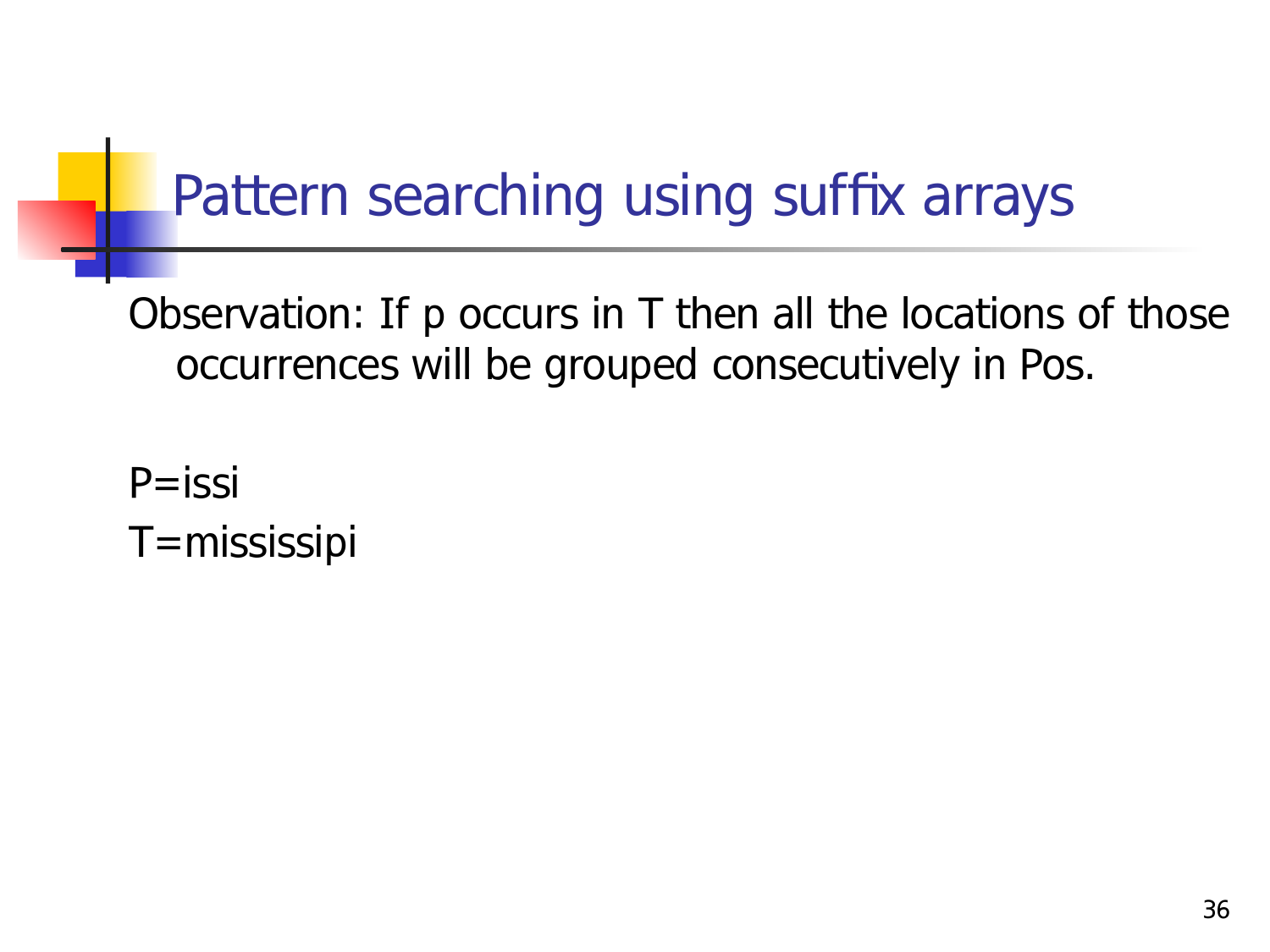

# Pattern searching using suffix arrays
Observation: If p occurs in T then all the locations of those occurrences will be grouped consecutively in Pos.

P=issi
T=mississipi
36